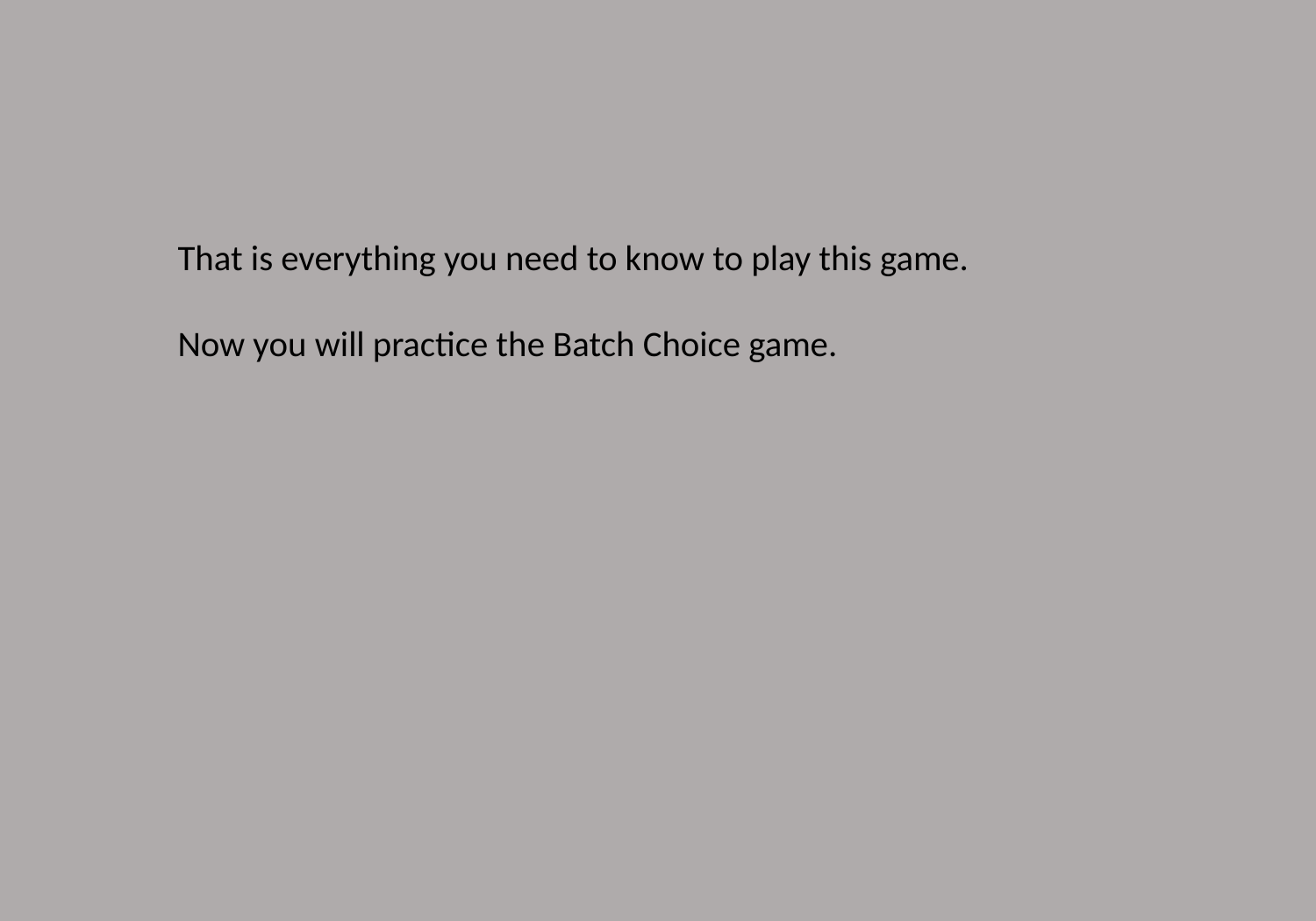

That is everything you need to know to play this game.

Now you will practice the Batch Choice game.